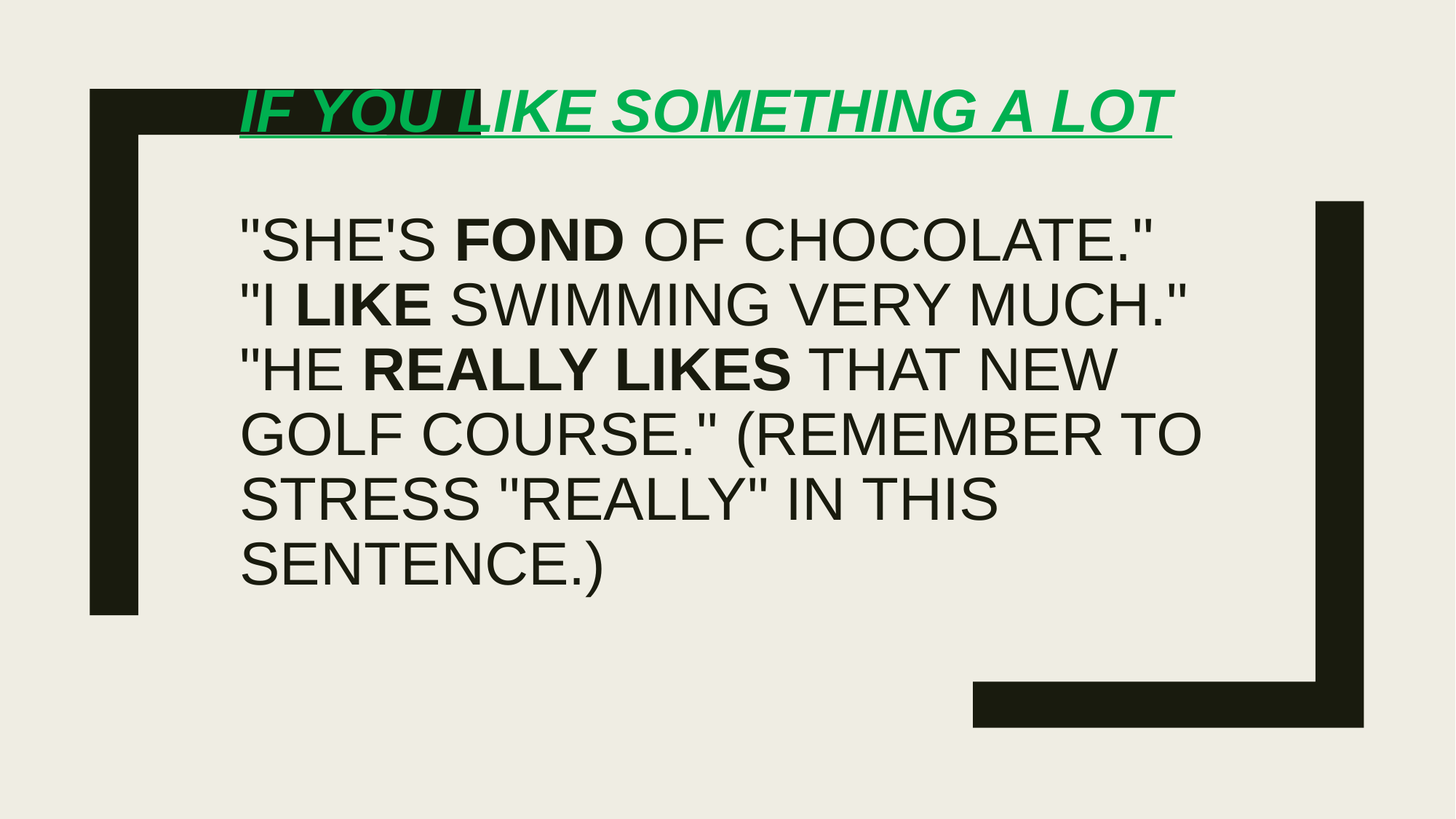

# If you like something a lot "She's fond of chocolate." "I like swimming very much." "He really likes that new golf course." (Remember to stress "really" in this sentence.)